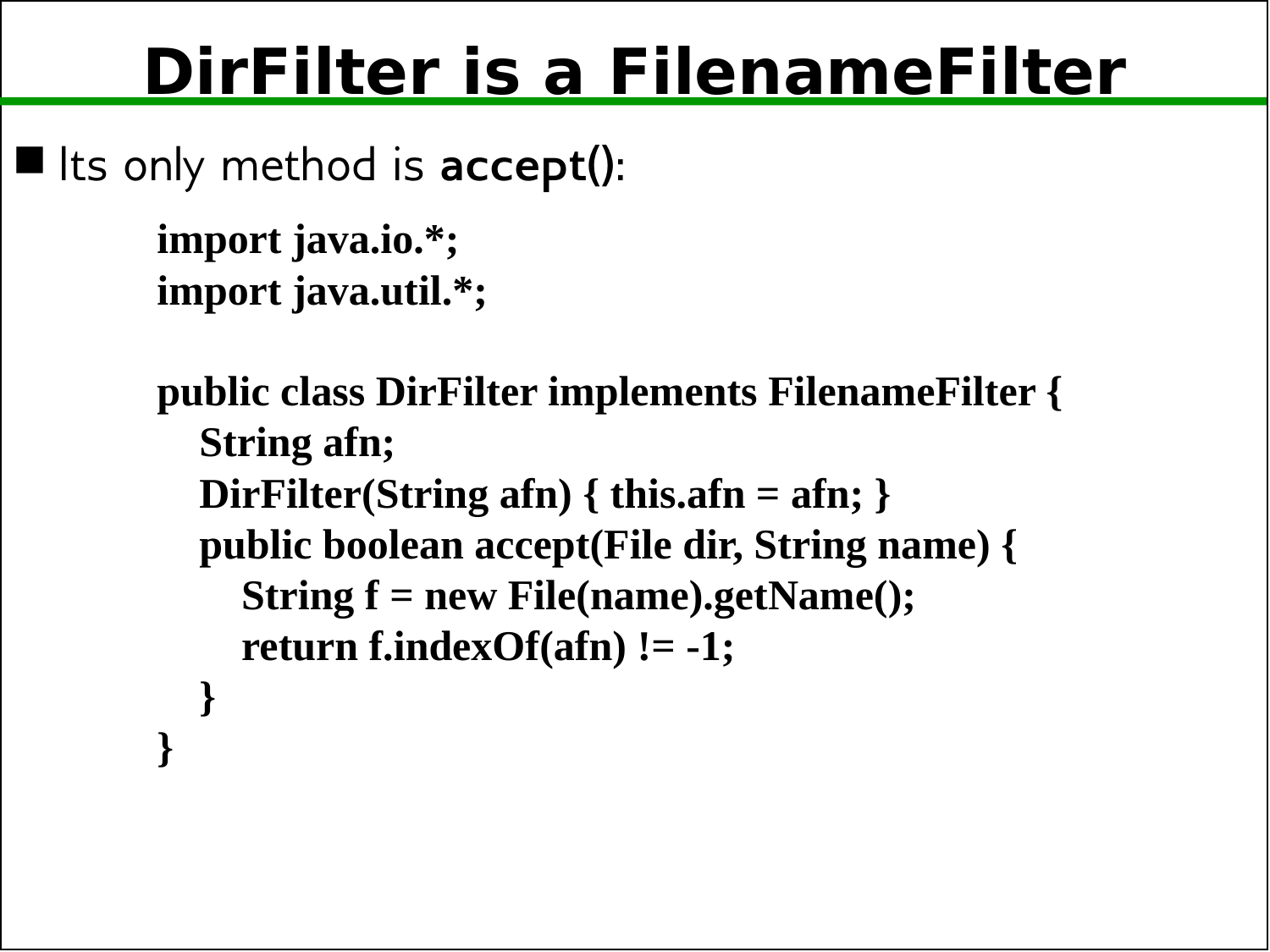

# DirFilter is a FilenameFilter
Its only method is accept():
import java.io.*;
import java.util.*;

public class DirFilter implements FilenameFilter {
    String afn;
    DirFilter(String afn) { this.afn = afn; }
    public boolean accept(File dir, String name) {
        String f = new File(name).getName();
        return f.indexOf(afn) != -1;
    }
}